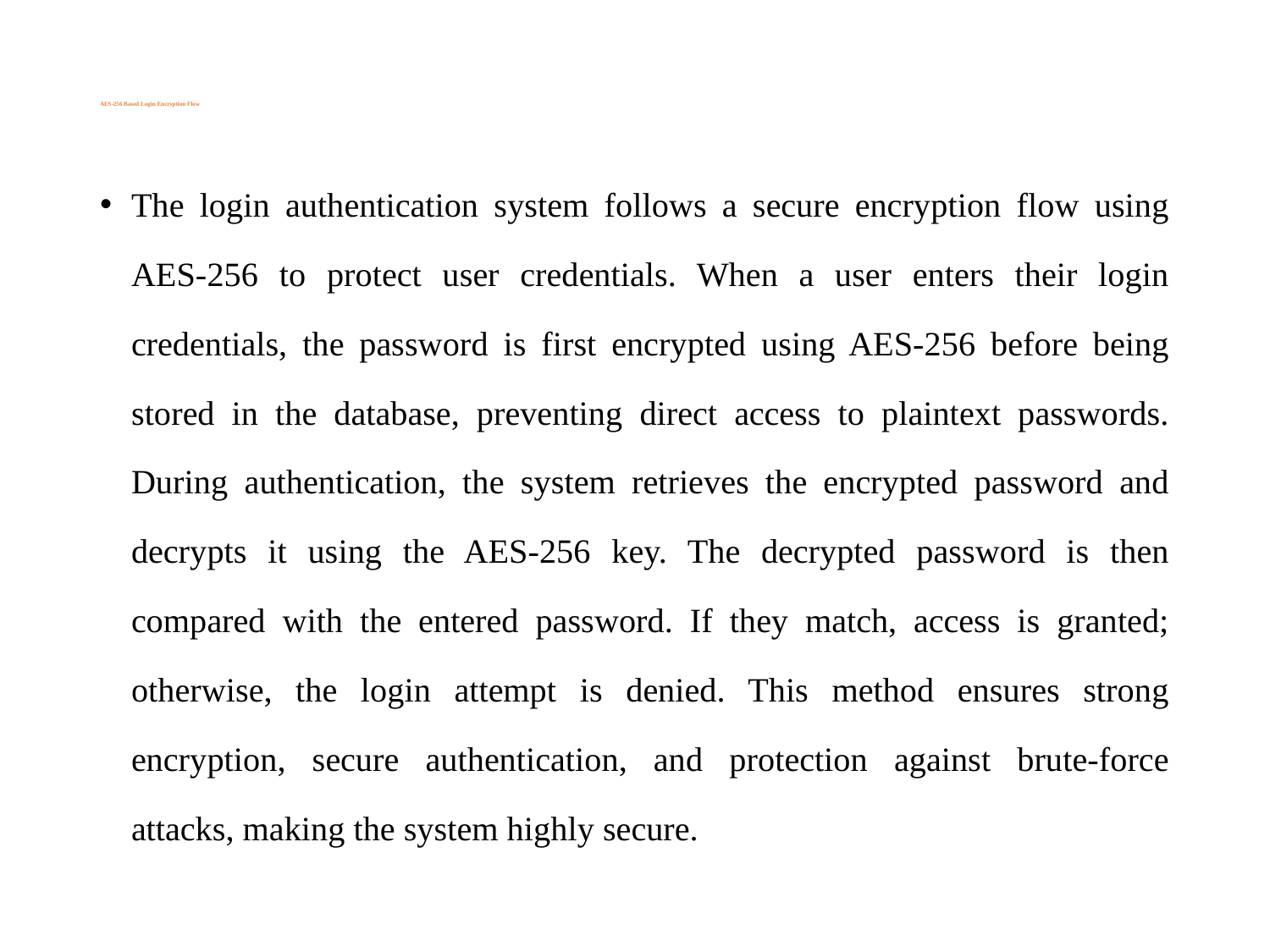

# AES-256 Based Login Encryption Flow
The login authentication system follows a secure encryption flow using AES-256 to protect user credentials. When a user enters their login credentials, the password is first encrypted using AES-256 before being stored in the database, preventing direct access to plaintext passwords. During authentication, the system retrieves the encrypted password and decrypts it using the AES-256 key. The decrypted password is then compared with the entered password. If they match, access is granted; otherwise, the login attempt is denied. This method ensures strong encryption, secure authentication, and protection against brute-force attacks, making the system highly secure.